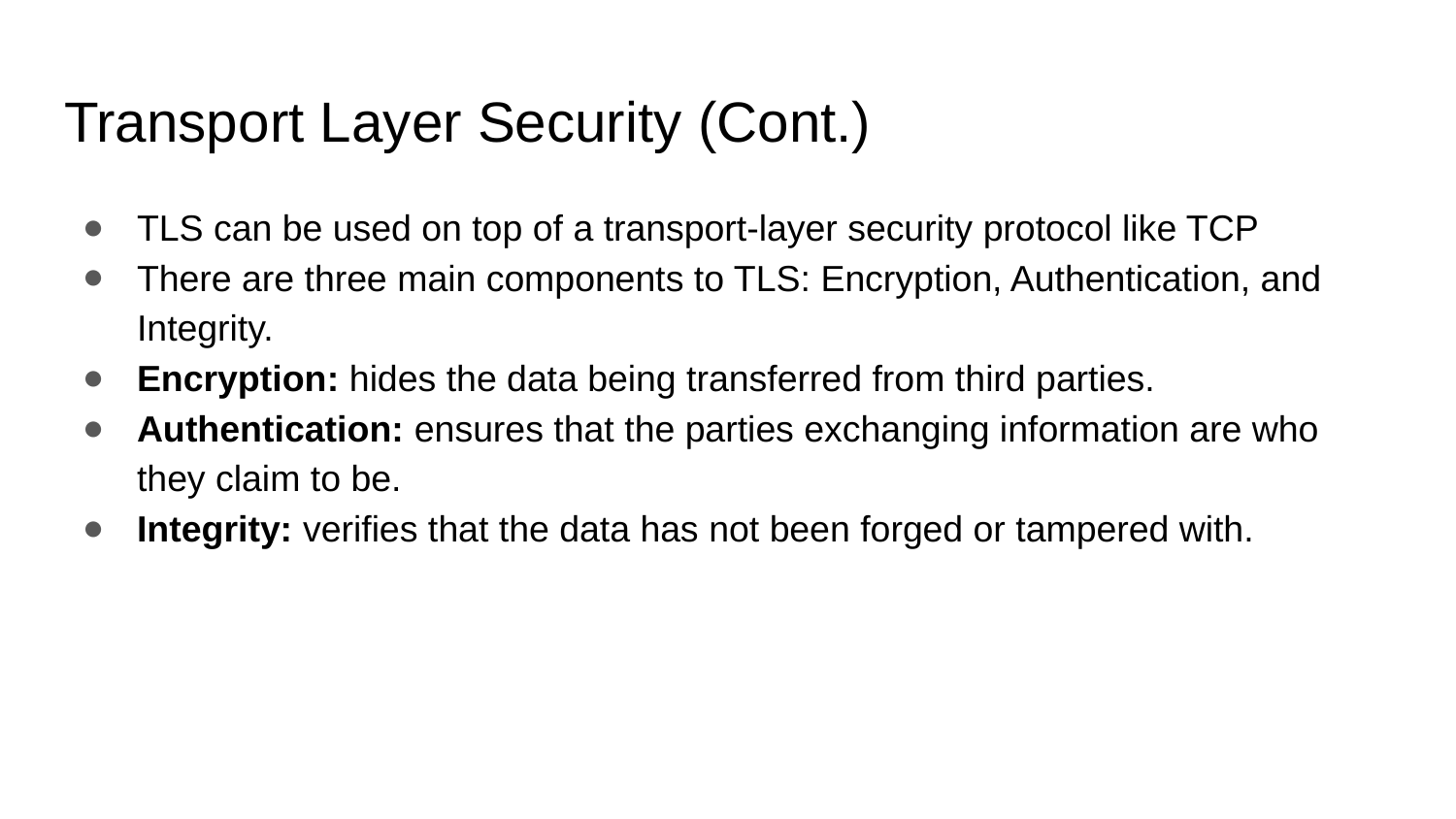

# Transport Layer Security (Cont.)
TLS can be used on top of a transport-layer security protocol like TCP
There are three main components to TLS: Encryption, Authentication, and Integrity.
Encryption: hides the data being transferred from third parties.
Authentication: ensures that the parties exchanging information are who they claim to be.
Integrity: verifies that the data has not been forged or tampered with.